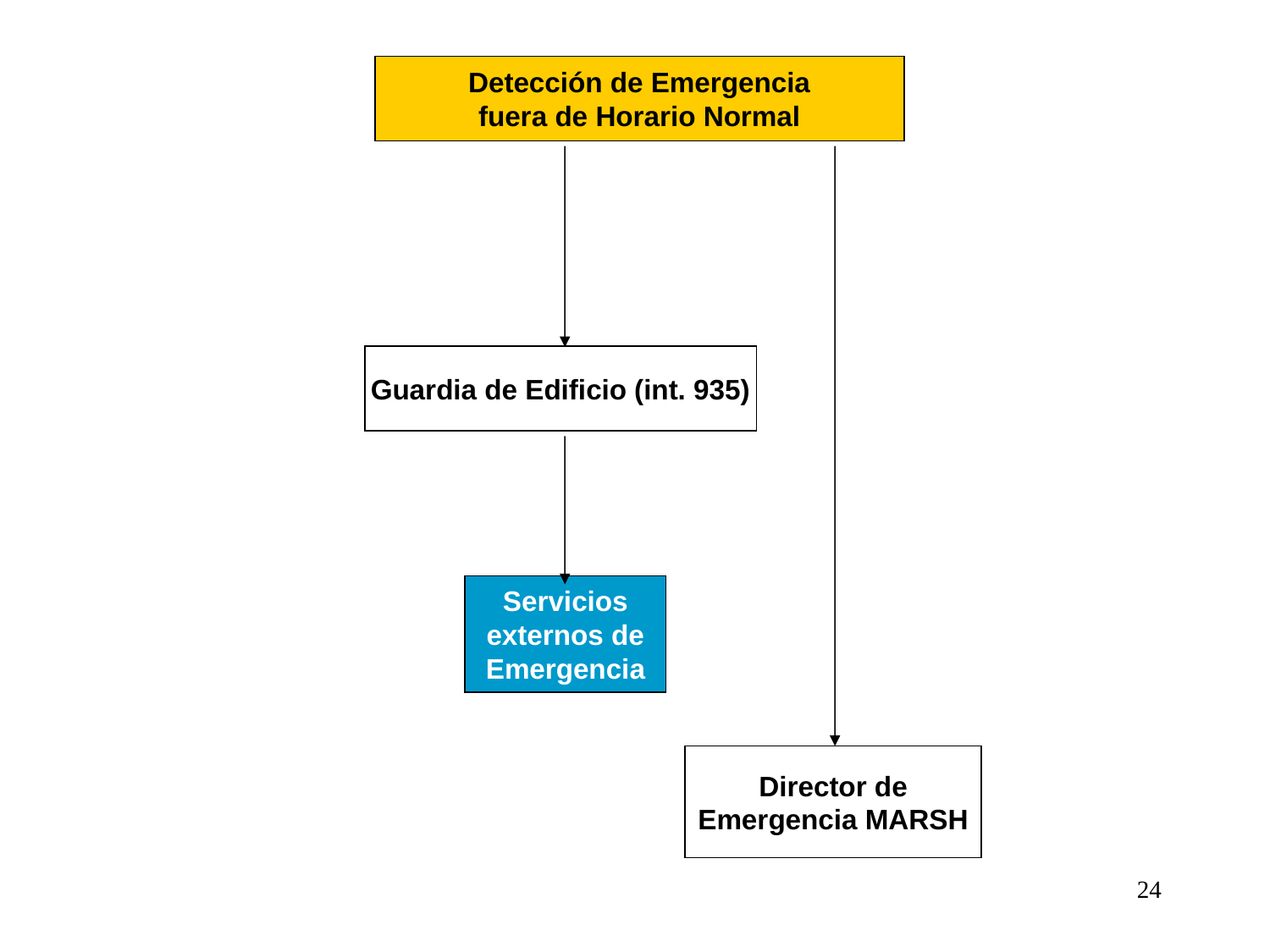

Detección de Emergencia
fuera de Horario Normal

Guardia de Edificio (int. 935)

Servicios
externos de
Emergencia
Director de Emergencia MARSH
24